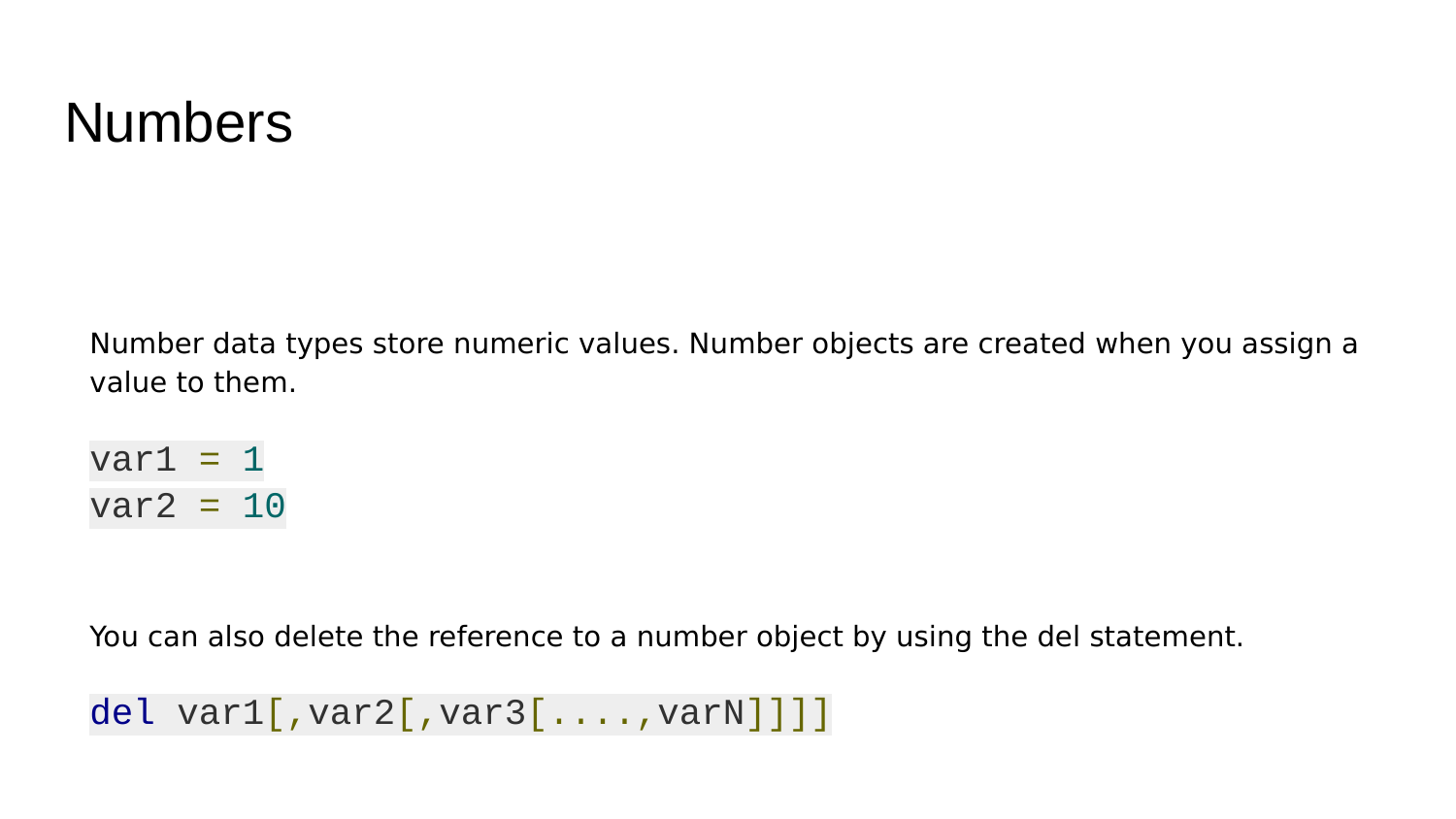

# Numbers
Number data types store numeric values. Number objects are created when you assign a value to them.
var1 = 1
var2 = 10

You can also delete the reference to a number object by using the del statement.
del var1[,var2[,var3[....,varN]]]]